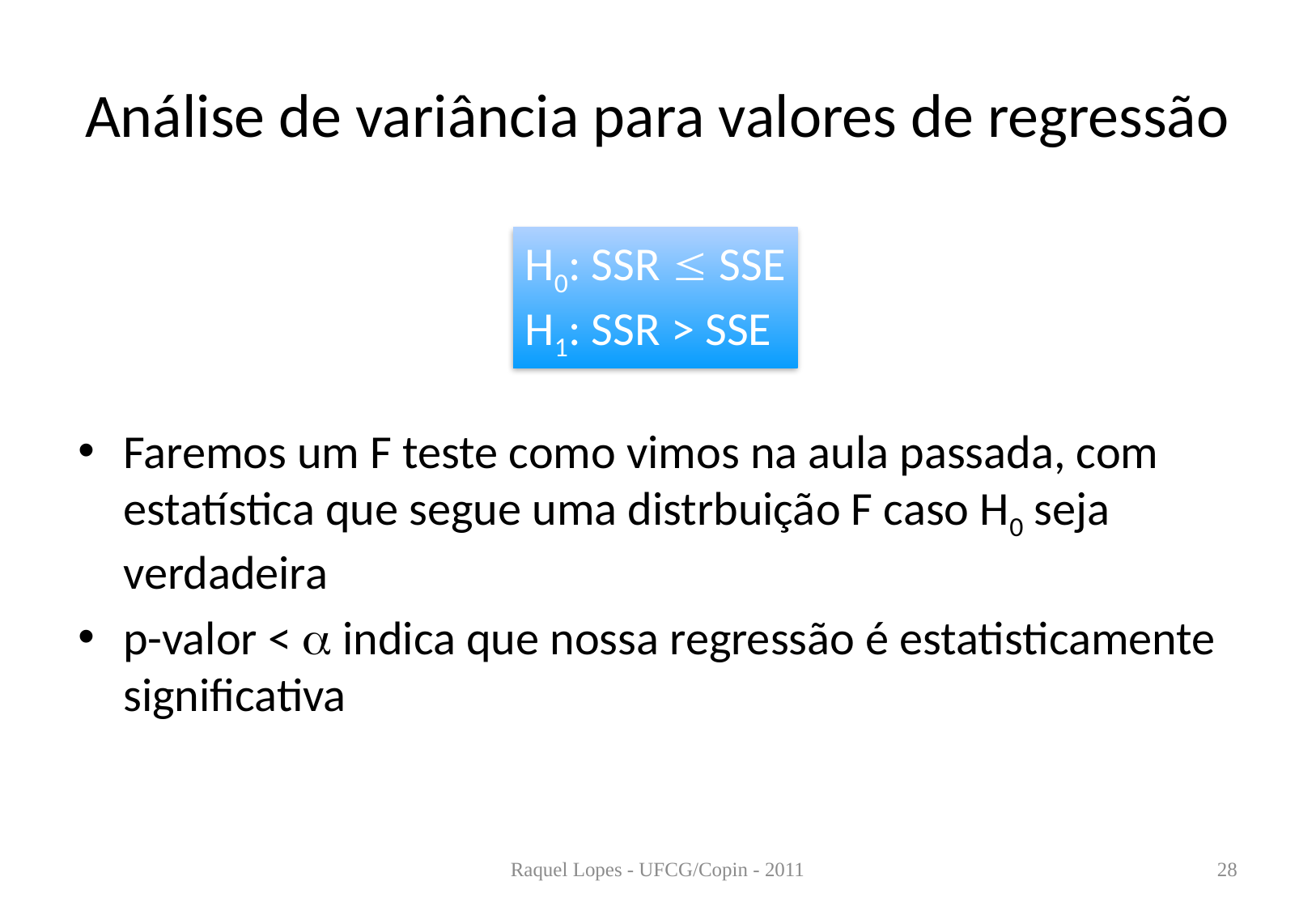

# Análise de variância para valores de regressão
H0: SSR ≤ SSE
H1: SSR > SSE
Faremos um F teste como vimos na aula passada, com estatística que segue uma distrbuição F caso H0 seja verdadeira
p-valor < α indica que nossa regressão é estatisticamente significativa

Raquel Lopes - UFCG/Copin - 2011
28